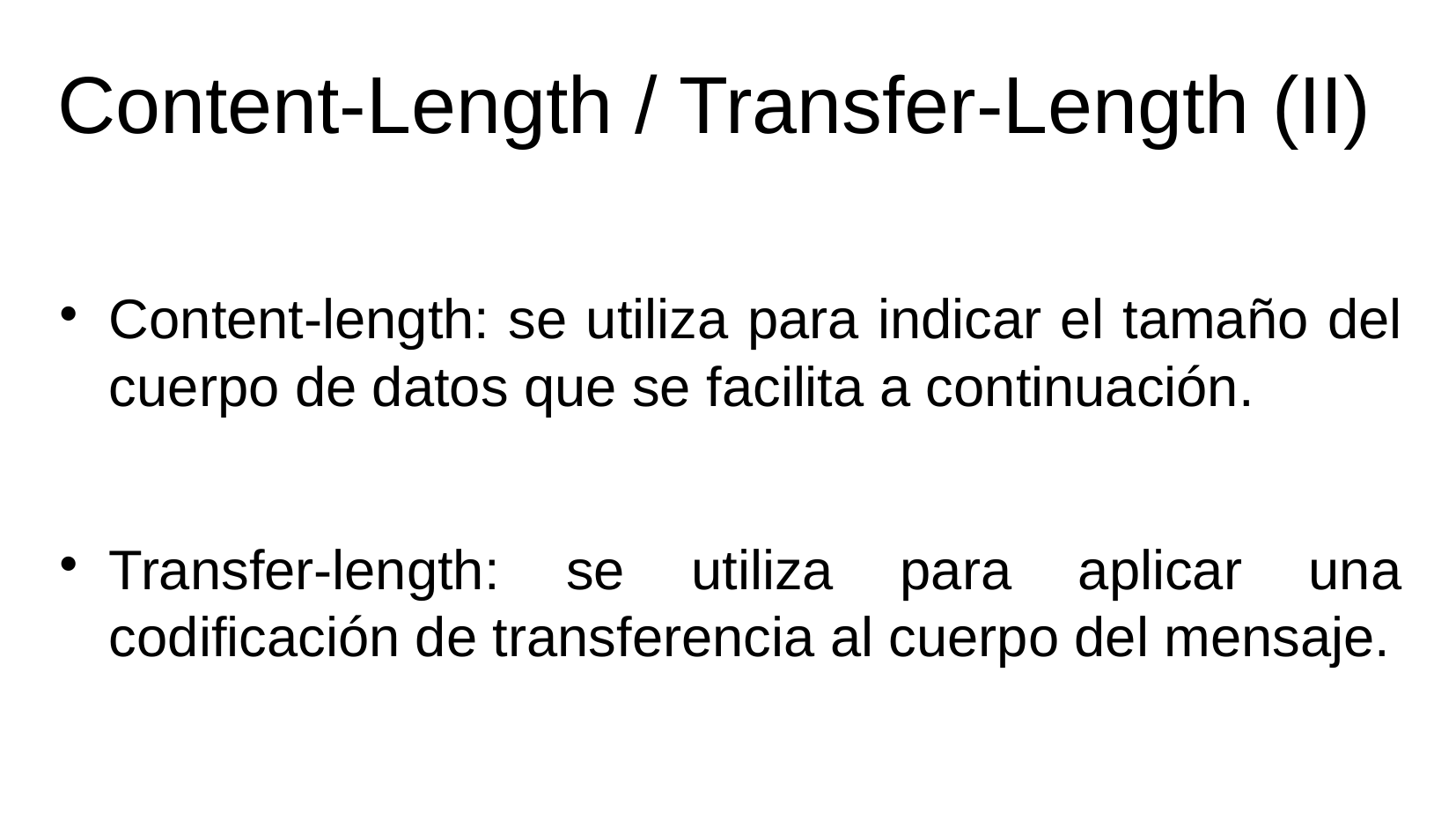

# Content-Length / Transfer-Length (II)

Content-length: se utiliza para indicar el tamaño del cuerpo de datos que se facilita a continuación.

Transfer-length: se utiliza para aplicar una codificación de transferencia al cuerpo del mensaje.